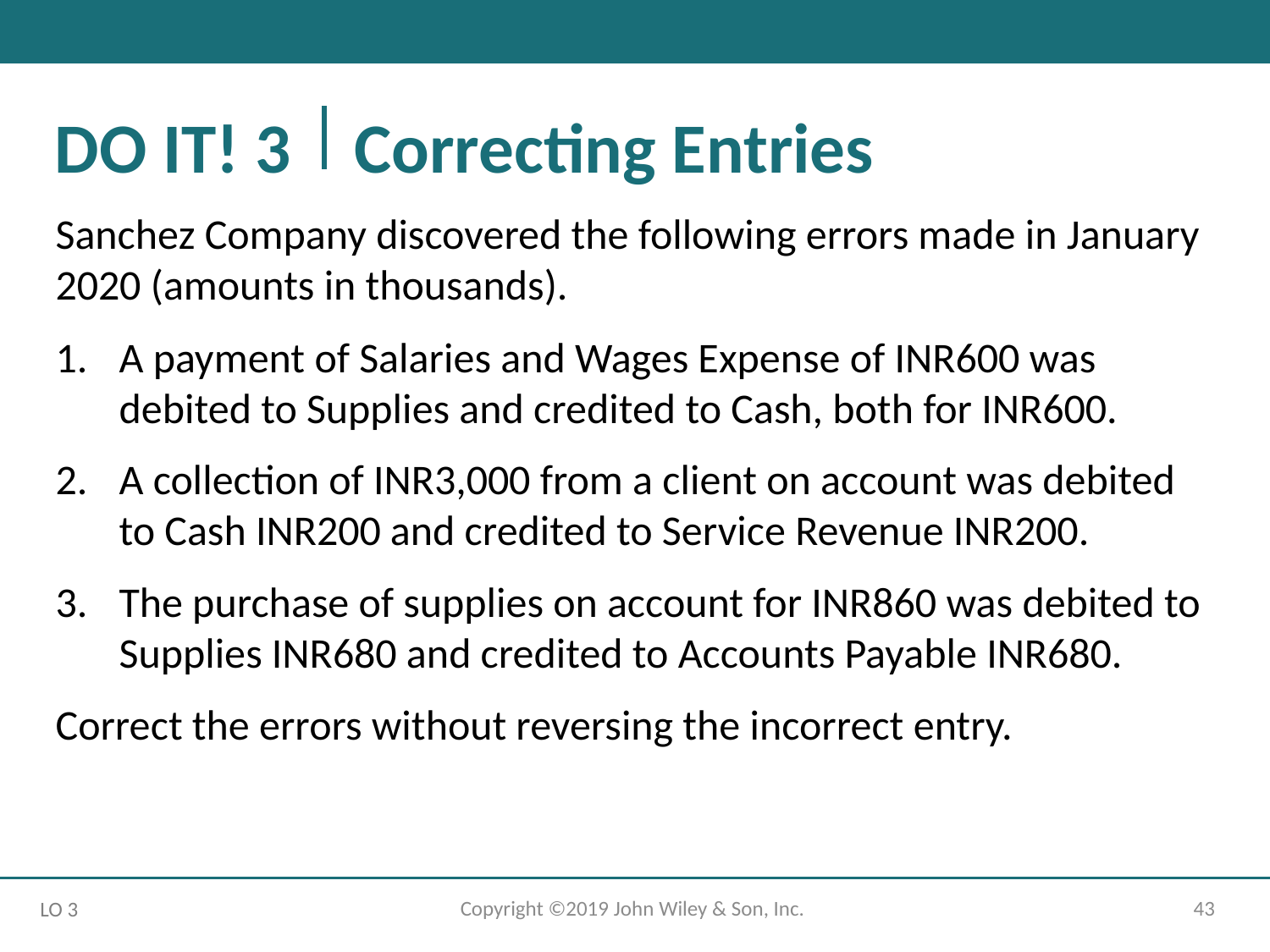

# DO IT! 3    Correcting Entries
Sanchez Company discovered the following errors made in January 2020 (amounts in thousands).
A payment of Salaries and Wages Expense of INR600 was debited to Supplies and credited to Cash, both for INR600.
A collection of INR3,000 from a client on account was debited to Cash INR200 and credited to Service Revenue INR200.
The purchase of supplies on account for INR860 was debited to Supplies INR680 and credited to Accounts Payable INR680.
Correct the errors without reversing the incorrect entry.
Copyright ©2019 John Wiley & Son, Inc.
43
LO 3